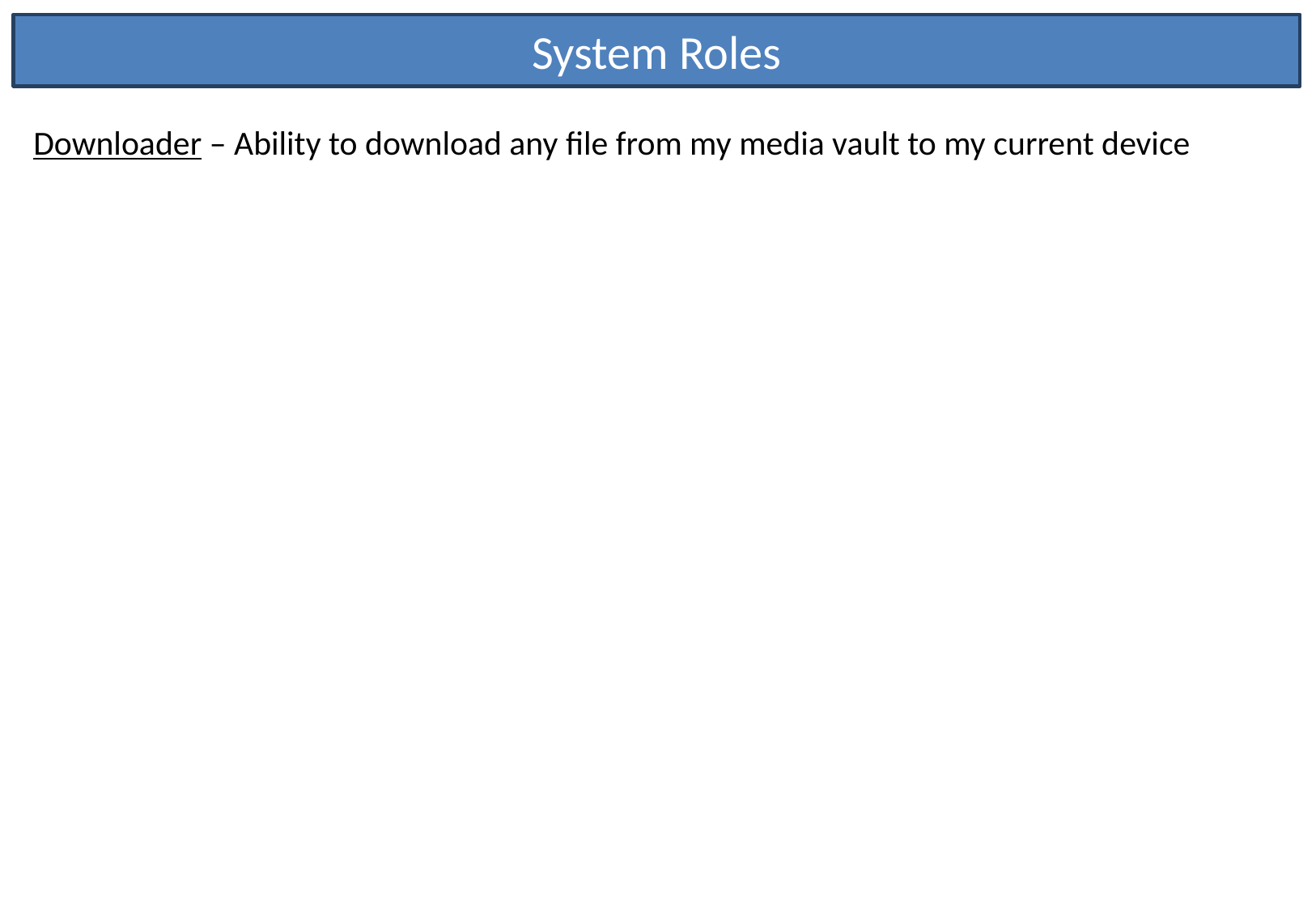

System Roles
Downloader – Ability to download any file from my media vault to my current device